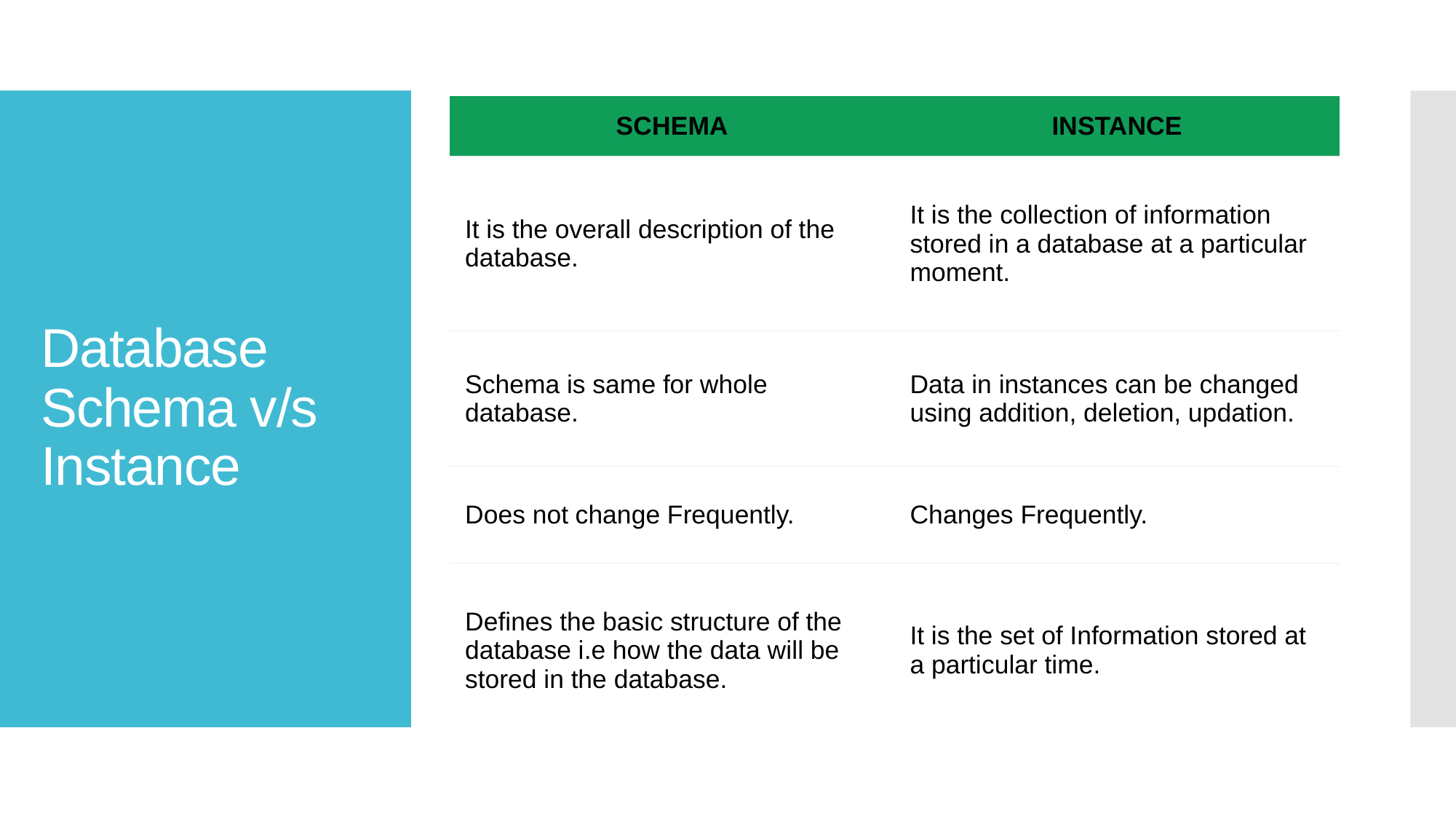

| SCHEMA | INSTANCE |
| --- | --- |
| It is the overall description of the database. | It is the collection of information stored in a database at a particular moment. |
| Schema is same for whole database. | Data in instances can be changed using addition, deletion, updation. |
| Does not change Frequently. | Changes Frequently. |
| Defines the basic structure of the database i.e how the data will be stored in the database. | It is the set of Information stored at a particular time. |
# Database Schema v/s Instance